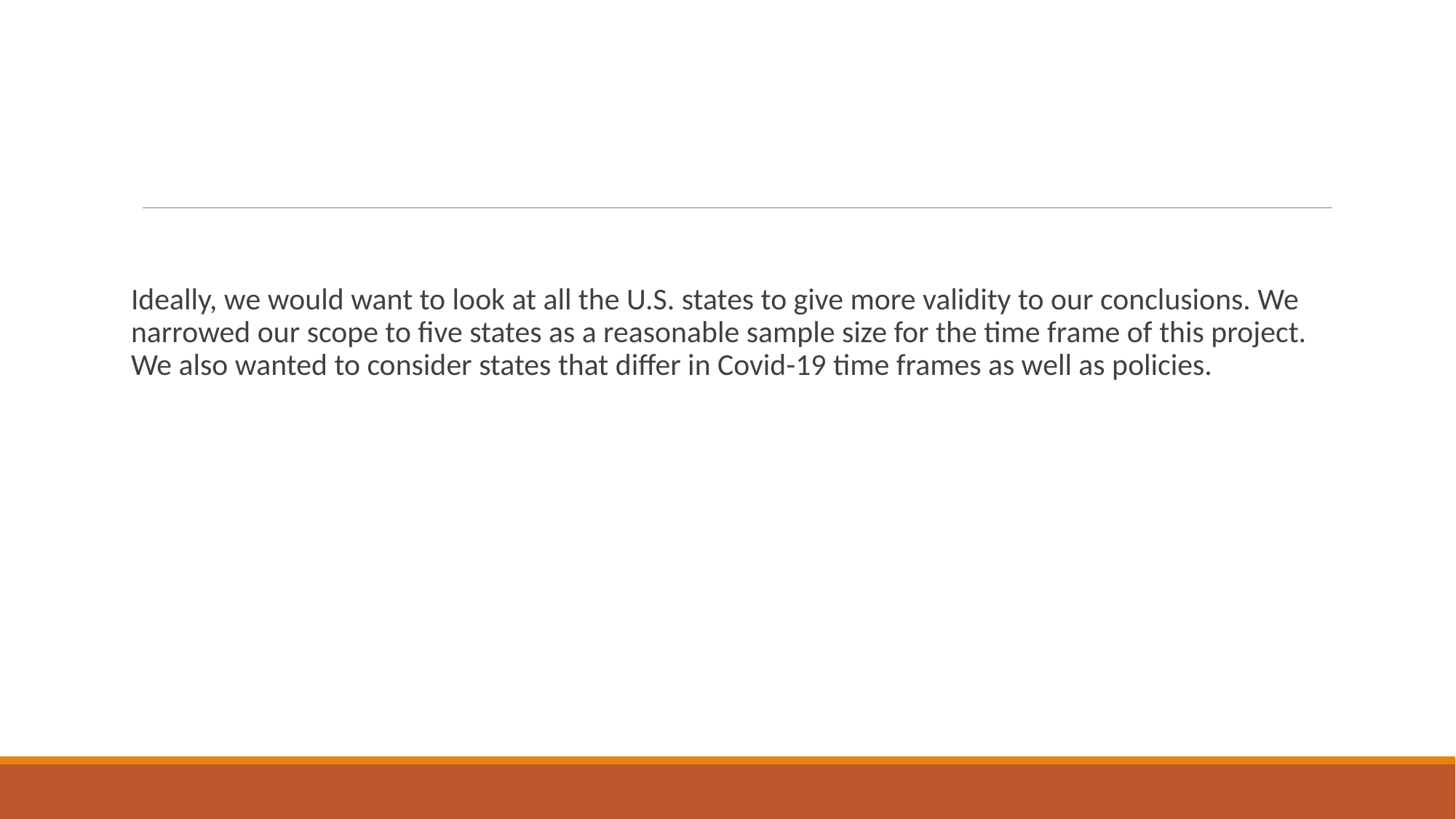

#

Ideally, we would want to look at all the U.S. states to give more validity to our conclusions. We narrowed our scope to five states as a reasonable sample size for the time frame of this project. We also wanted to consider states that differ in Covid-19 time frames as well as policies.